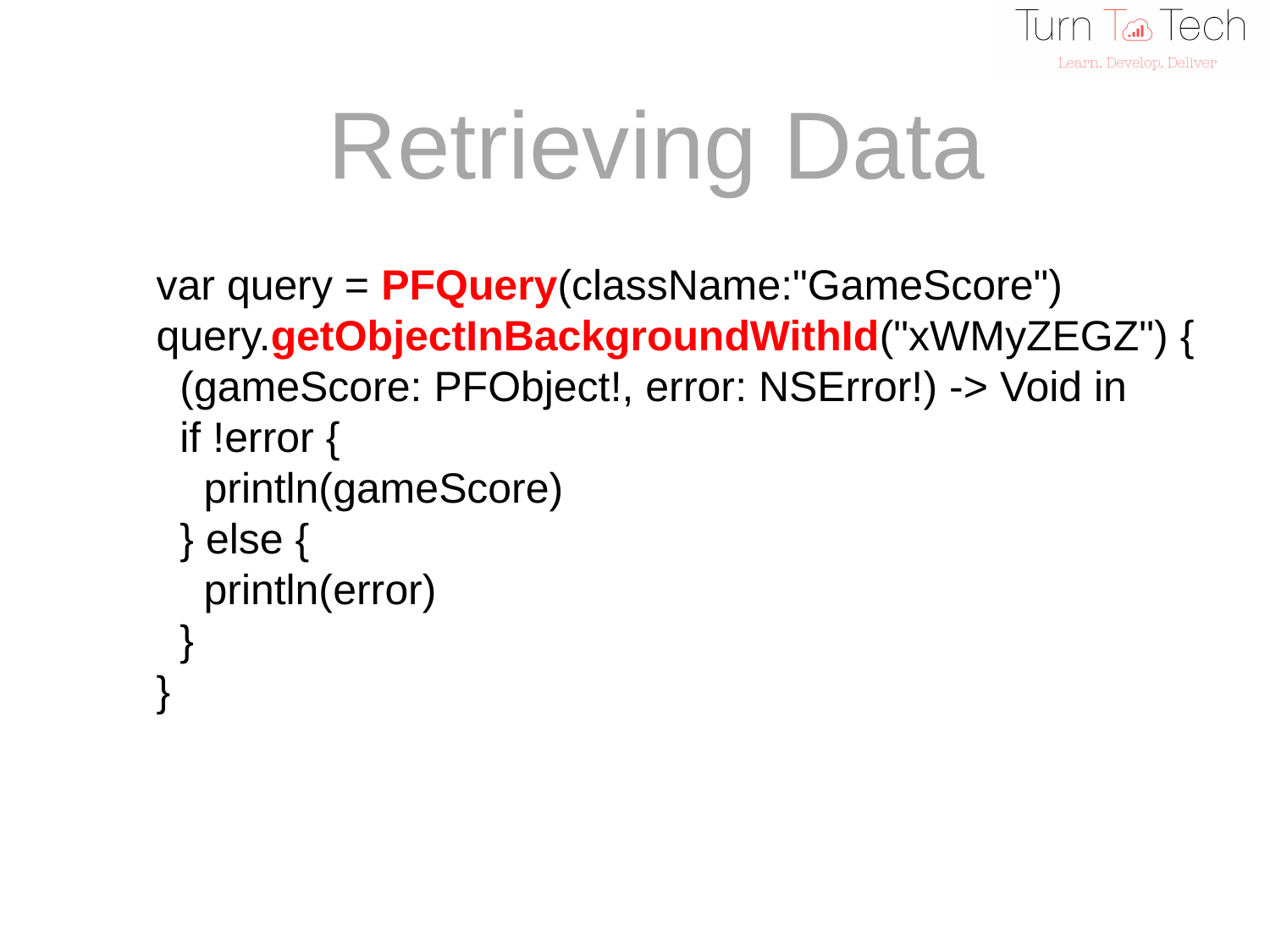

Retrieving Data
var query = PFQuery(className:"GameScore")
query.getObjectInBackgroundWithId("xWMyZEGZ") {
  (gameScore: PFObject!, error: NSError!) -> Void in
  if !error {
    println(gameScore)
  } else {
    println(error)
  }
}